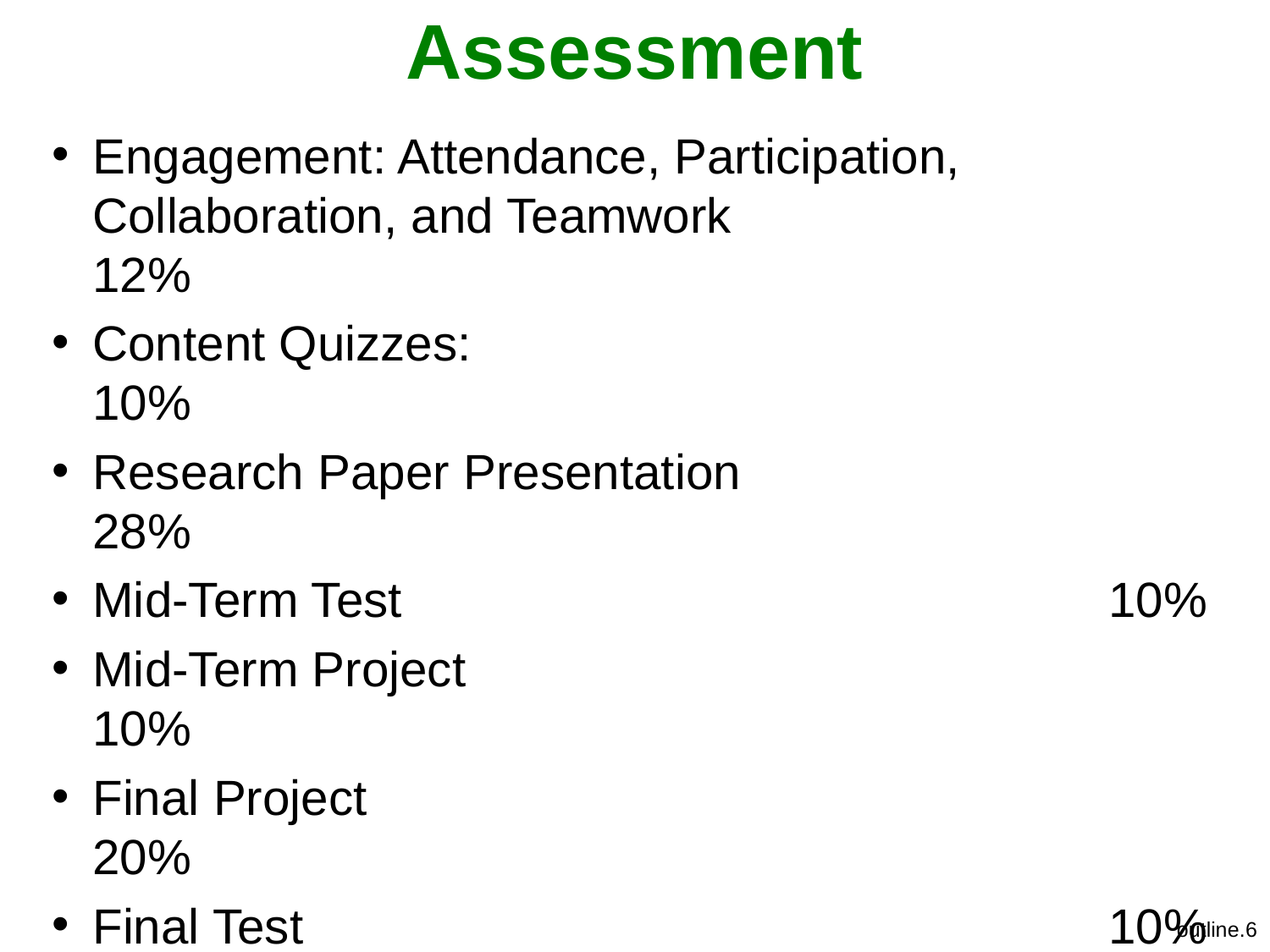

# Assessment
Engagement: Attendance, Participation, Collaboration, and Teamwork  			 	12%
Content Quizzes: 						10%
Research Paper Presentation				28%
Mid-Term Test						10%
Mid-Term Project   						10%
Final Project 							20%
Final Test 							10%
- The %s may change, as appropriate, to best reflect the class and other activities.
- Tentative quizzes, assignments, and test dates will be listed/announced in class
  at appropriate timing.

outline.6